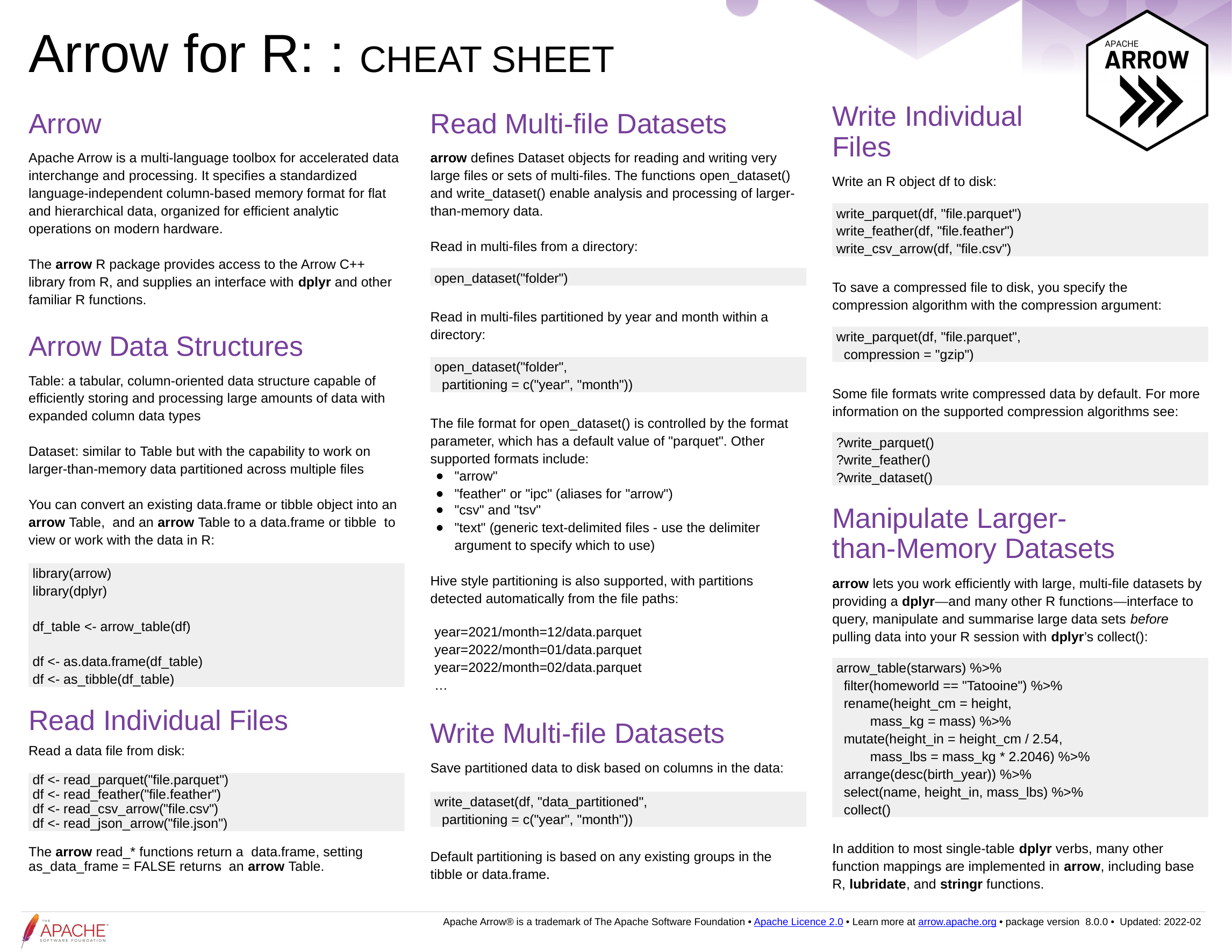

Arrow

Apache Arrow is a multi-language toolbox for accelerated data interchange and processing. It specifies a standardized language-independent column-based memory format for flat and hierarchical data, organized for efficient analytic operations on modern hardware.

The arrow R package provides access to the Arrow C++ library from R, and supplies an interface with dplyr and other familiar R functions.

Arrow Data Structures

Table: a tabular, column-oriented data structure capable of efficiently storing and processing large amounts of data with expanded column data types

Dataset: similar to Table but with the capability to work on larger-than-memory data partitioned across multiple files

You can convert an existing data.frame or tibble object into an arrow Table,  and an arrow Table to a data.frame or tibble  to view or work with the data in R:

Read Individual Files

Read a data file from disk:

The arrow read_* functions return a  data.frame, setting as_data_frame = FALSE returns  an arrow Table.

Read Multi-file Datasets

arrow defines Dataset objects for reading and writing very large files or sets of multi-files. The functions open_dataset() and write_dataset() enable analysis and processing of larger-than-memory data.

Read in multi-files from a directory:

Read in multi-files partitioned by year and month within a directory:

The file format for open_dataset() is controlled by the format parameter, which has a default value of "parquet". Other supported formats include:
"arrow"
"feather" or "ipc" (aliases for "arrow")
"csv" and "tsv"
"text" (generic text-delimited files - use the delimiter argument to specify which to use)

Hive style partitioning is also supported, with partitions detected automatically from the file paths:

Write Multi-file Datasets

Save partitioned data to disk based on columns in the data:

Default partitioning is based on any existing groups in the tibble or data.frame.

Write Individual
Files

Write an R object df to disk:

To save a compressed file to disk, you specify the compression algorithm with the compression argument:

Some file formats write compressed data by default. For more information on the supported compression algorithms see:

Manipulate Larger-
than-Memory Datasets

arrow lets you work efficiently with large, multi-file datasets by providing a dplyr—and many other R functions—interface to query, manipulate and summarise large data sets before pulling data into your R session with dplyr’s collect():

In addition to most single-table dplyr verbs, many other function mappings are implemented in arrow, including base R, lubridate, and stringr functions.
write_parquet(df, "file.parquet")
write_feather(df, "file.feather")
write_csv_arrow(df, "file.csv")
open_dataset("folder")
write_parquet(df, "file.parquet",
  compression = "gzip")
open_dataset("folder",
  partitioning = c("year", "month"))
?write_parquet()
?write_feather()
?write_dataset()
library(arrow)
library(dplyr)

df_table <- arrow_table(df)

df <- as.data.frame(df_table)
df <- as_tibble(df_table)
year=2021/month=12/data.parquet
year=2022/month=01/data.parquet
year=2022/month=02/data.parquet
…
arrow_table(starwars) %>%
  filter(homeworld == "Tatooine") %>%
  rename(height_cm = height,
         mass_kg = mass) %>%
  mutate(height_in = height_cm / 2.54,
         mass_lbs = mass_kg * 2.2046) %>%
  arrange(desc(birth_year)) %>%
  select(name, height_in, mass_lbs) %>%
  collect()
df <- read_parquet("file.parquet")
df <- read_feather("file.feather")
df <- read_csv_arrow("file.csv")
df <- read_json_arrow("file.json")
write_dataset(df, "data_partitioned",
  partitioning = c("year", "month"))